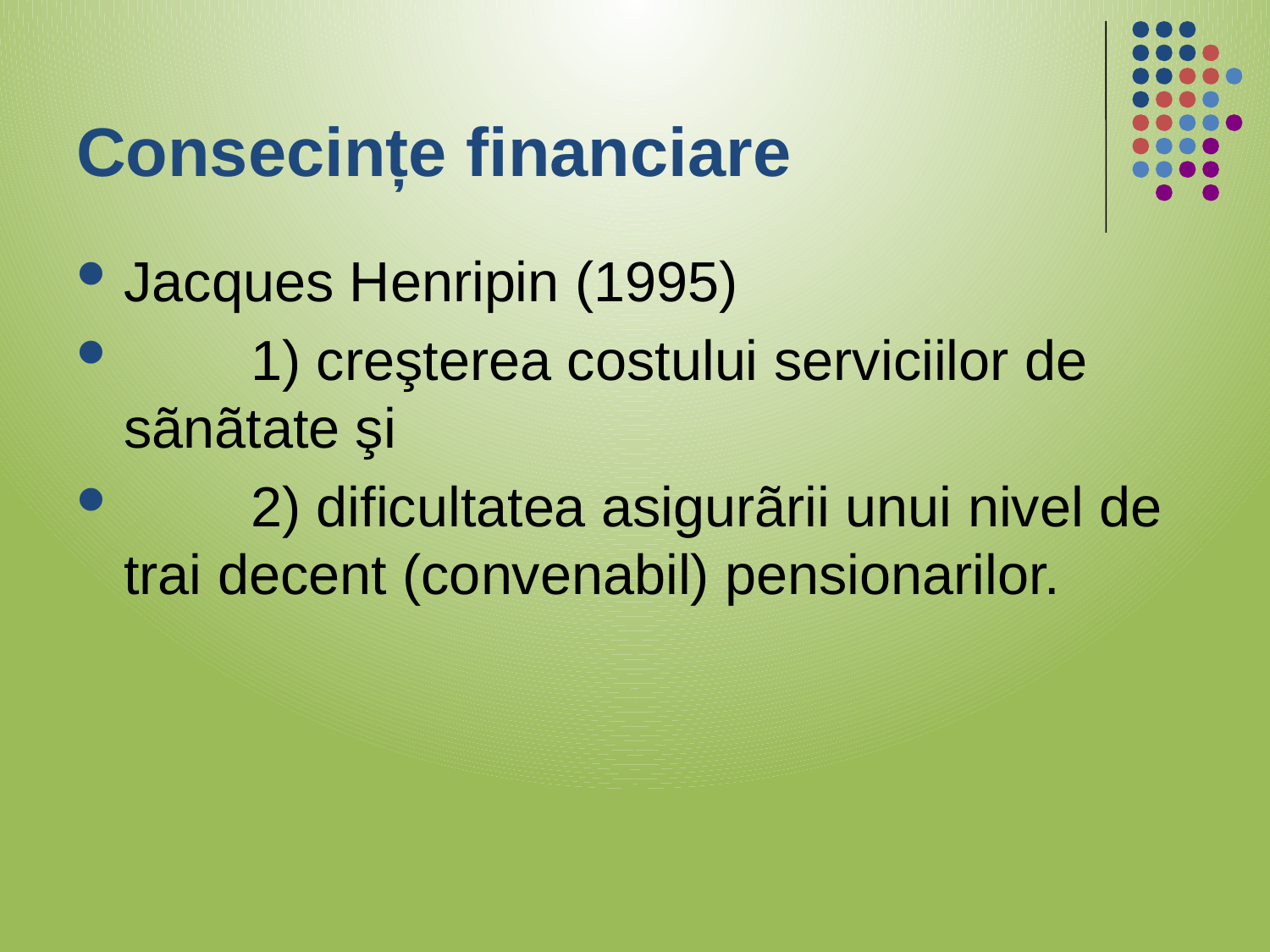

# Consecințe financiare
Jacques Henripin (1995)
	1) creşterea costului serviciilor de sãnãtate şi
	2) dificultatea asigurãrii unui nivel de trai decent (convenabil) pensionarilor.